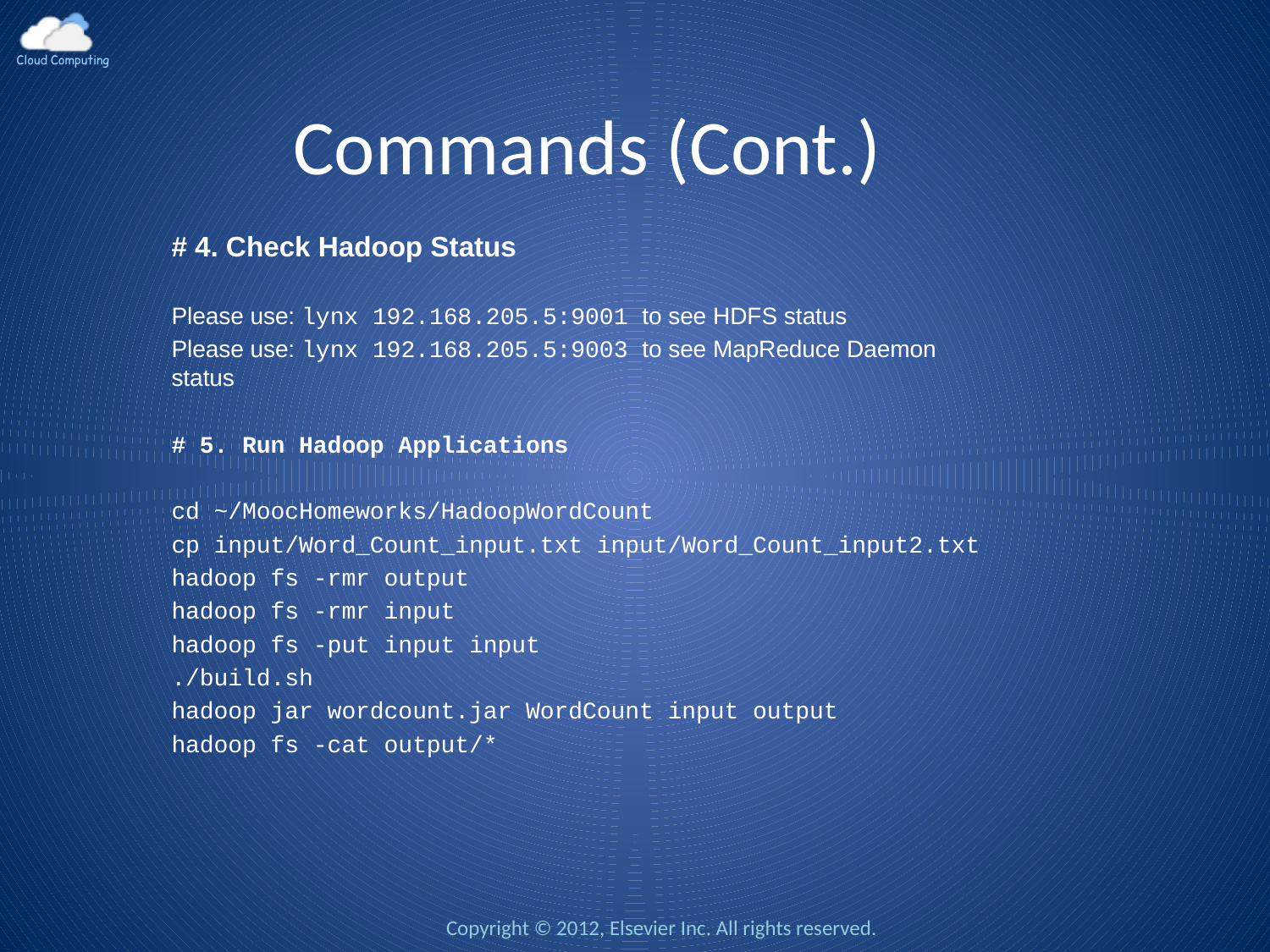

Commands (Cont.)
# 4. Check Hadoop Status

Please use: lynx 192.168.205.5:9001 to see HDFS status
Please use: lynx 192.168.205.5:9003 to see MapReduce Daemon status

# 5. Run Hadoop Applications

cd ~/MoocHomeworks/HadoopWordCount
cp input/Word_Count_input.txt input/Word_Count_input2.txt
hadoop fs -rmr output
hadoop fs -rmr input
hadoop fs -put input input
./build.sh
hadoop jar wordcount.jar WordCount input output
hadoop fs -cat output/*